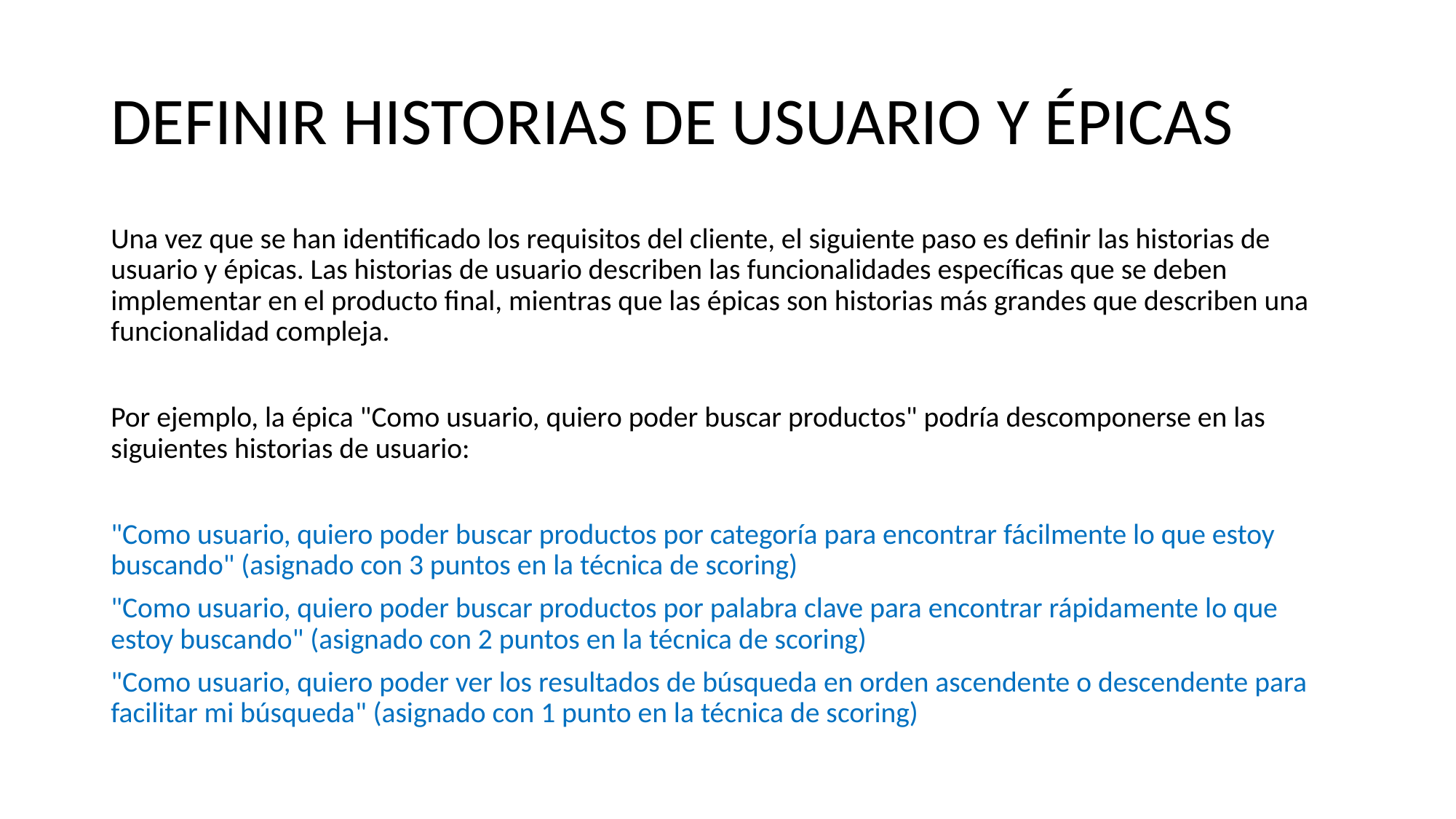

# DEFINIR HISTORIAS DE USUARIO Y ÉPICAS
Una vez que se han identificado los requisitos del cliente, el siguiente paso es definir las historias de usuario y épicas. Las historias de usuario describen las funcionalidades específicas que se deben implementar en el producto final, mientras que las épicas son historias más grandes que describen una funcionalidad compleja.

Por ejemplo, la épica "Como usuario, quiero poder buscar productos" podría descomponerse en las siguientes historias de usuario:

"Como usuario, quiero poder buscar productos por categoría para encontrar fácilmente lo que estoy buscando" (asignado con 3 puntos en la técnica de scoring)
"Como usuario, quiero poder buscar productos por palabra clave para encontrar rápidamente lo que estoy buscando" (asignado con 2 puntos en la técnica de scoring)
"Como usuario, quiero poder ver los resultados de búsqueda en orden ascendente o descendente para facilitar mi búsqueda" (asignado con 1 punto en la técnica de scoring)